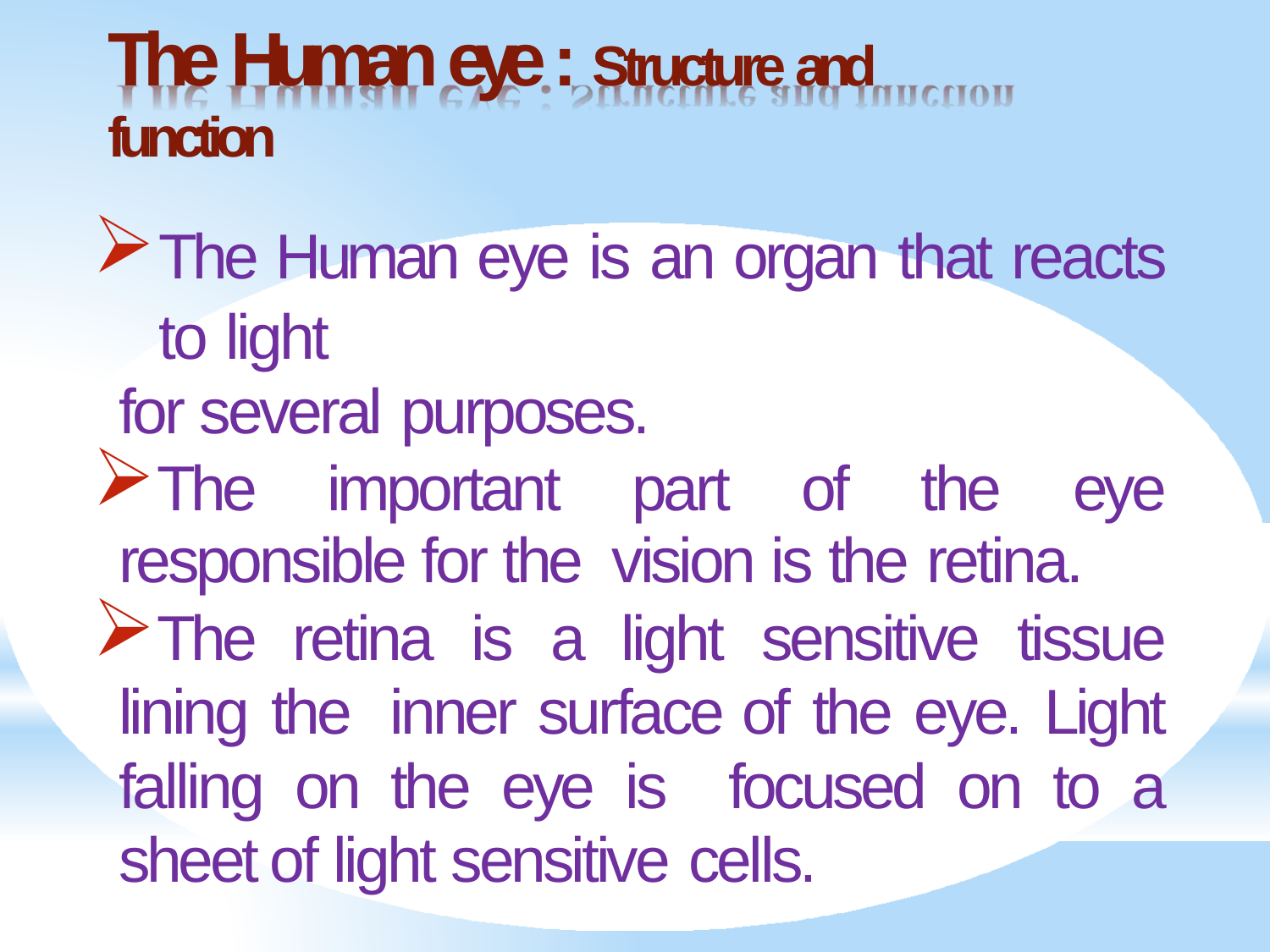

# The Human eye : Structure and function

The Human eye is an organ that reacts to light
for several purposes.
The important part of the eye responsible for the  vision is the retina.
The retina is a light sensitive tissue lining the  inner surface of the eye. Light falling on the eye is  focused on to a sheet of light sensitive cells.